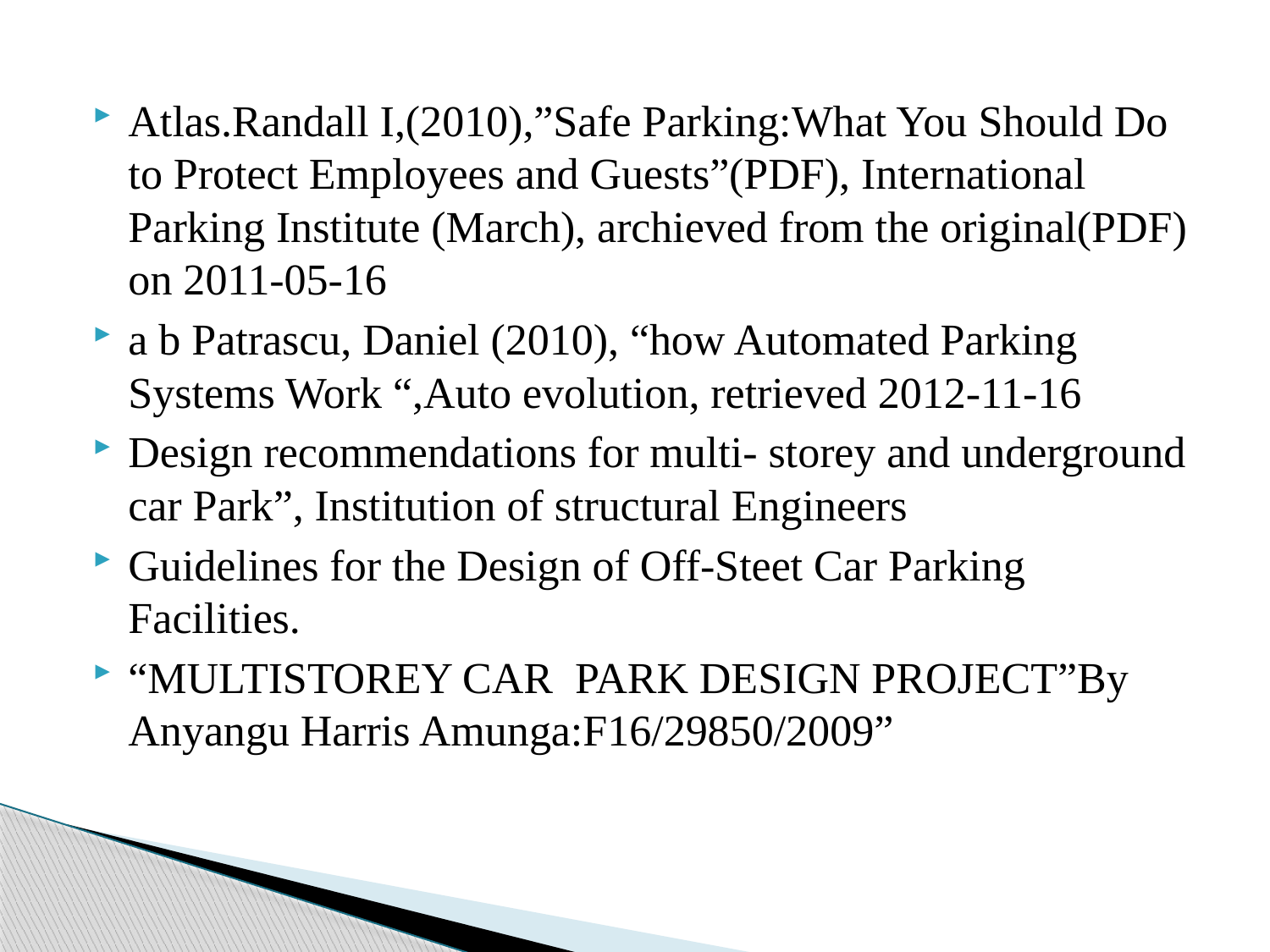

Atlas.Randall I,(2010),”Safe Parking:What You Should Do to Protect Employees and Guests”(PDF), International Parking Institute (March), archieved from the original(PDF) on 2011-05-16
a b Patrascu, Daniel (2010), “how Automated Parking Systems Work “,Auto evolution, retrieved 2012-11-16
Design recommendations for multi- storey and underground car Park”, Institution of structural Engineers
Guidelines for the Design of Off-Steet Car Parking Facilities.
“MULTISTOREY CAR  PARK DESIGN PROJECT”By  Anyangu Harris Amunga:F16/29850/2009”